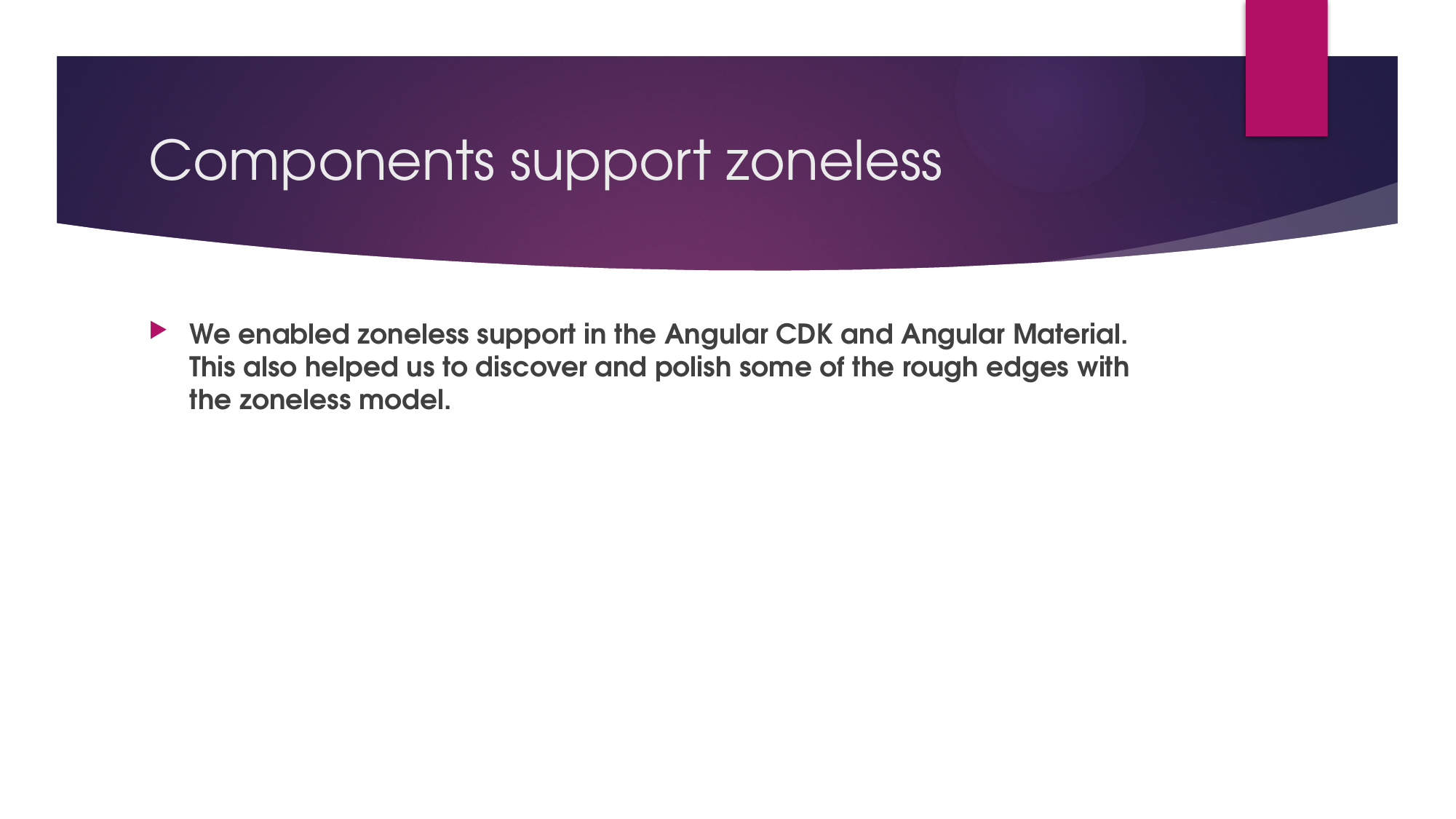

# Components support zoneless
We enabled zoneless support in the Angular CDK and Angular Material. This also helped us to discover and polish some of the rough edges with the zoneless model.